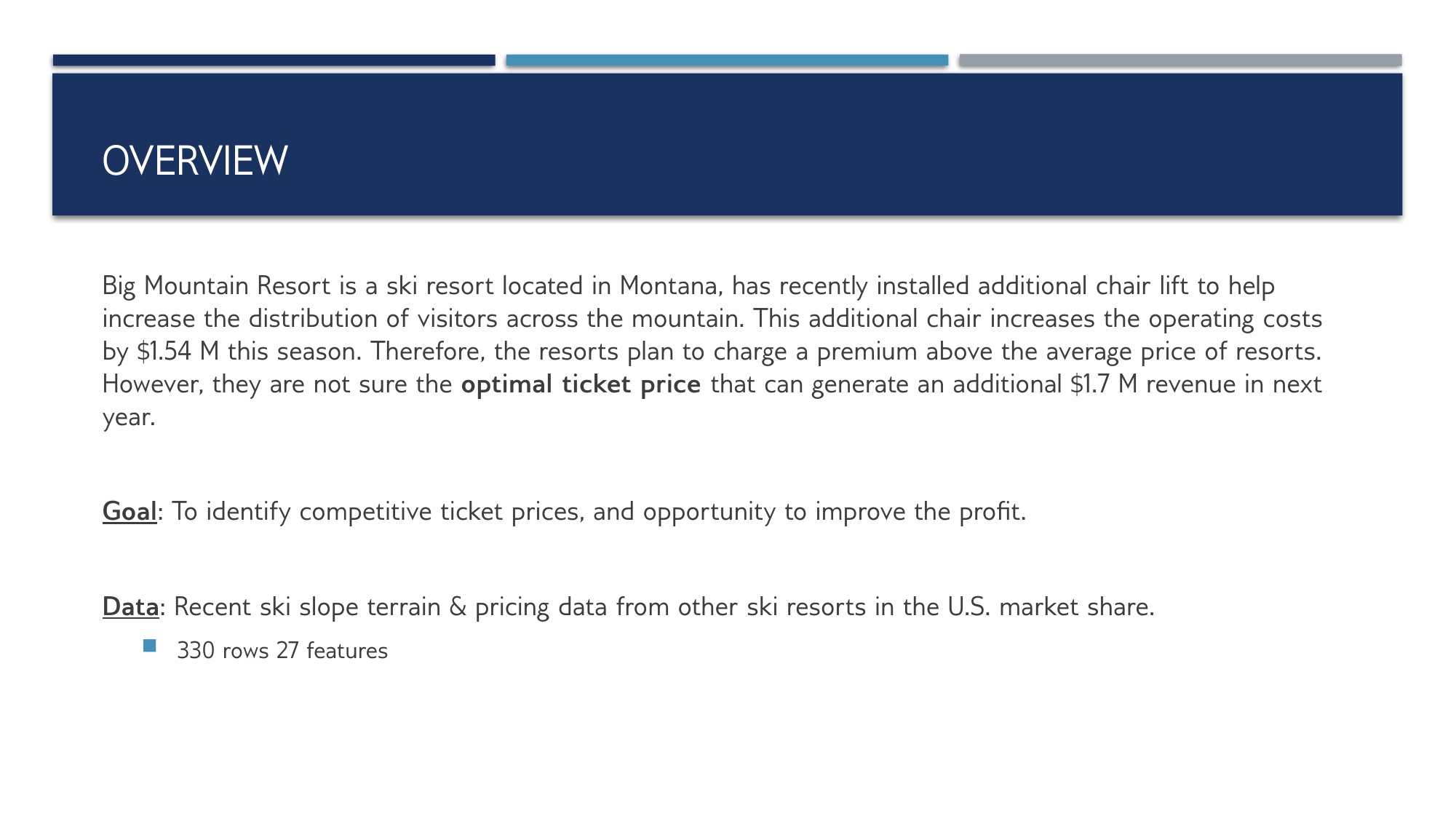

# Overview
Big Mountain Resort is a ski resort located in Montana, has recently installed additional chair lift to help increase the distribution of visitors across the mountain. This additional chair increases the operating costs by $1.54 M this season. Therefore, the resorts plan to charge a premium above the average price of resorts. However, they are not sure the optimal ticket price that can generate an additional $1.7 M revenue in next year.

Goal: To identify competitive ticket prices, and opportunity to improve the profit.

Data: Recent ski slope terrain & pricing data from other ski resorts in the U.S. market share.
330 rows 27 features